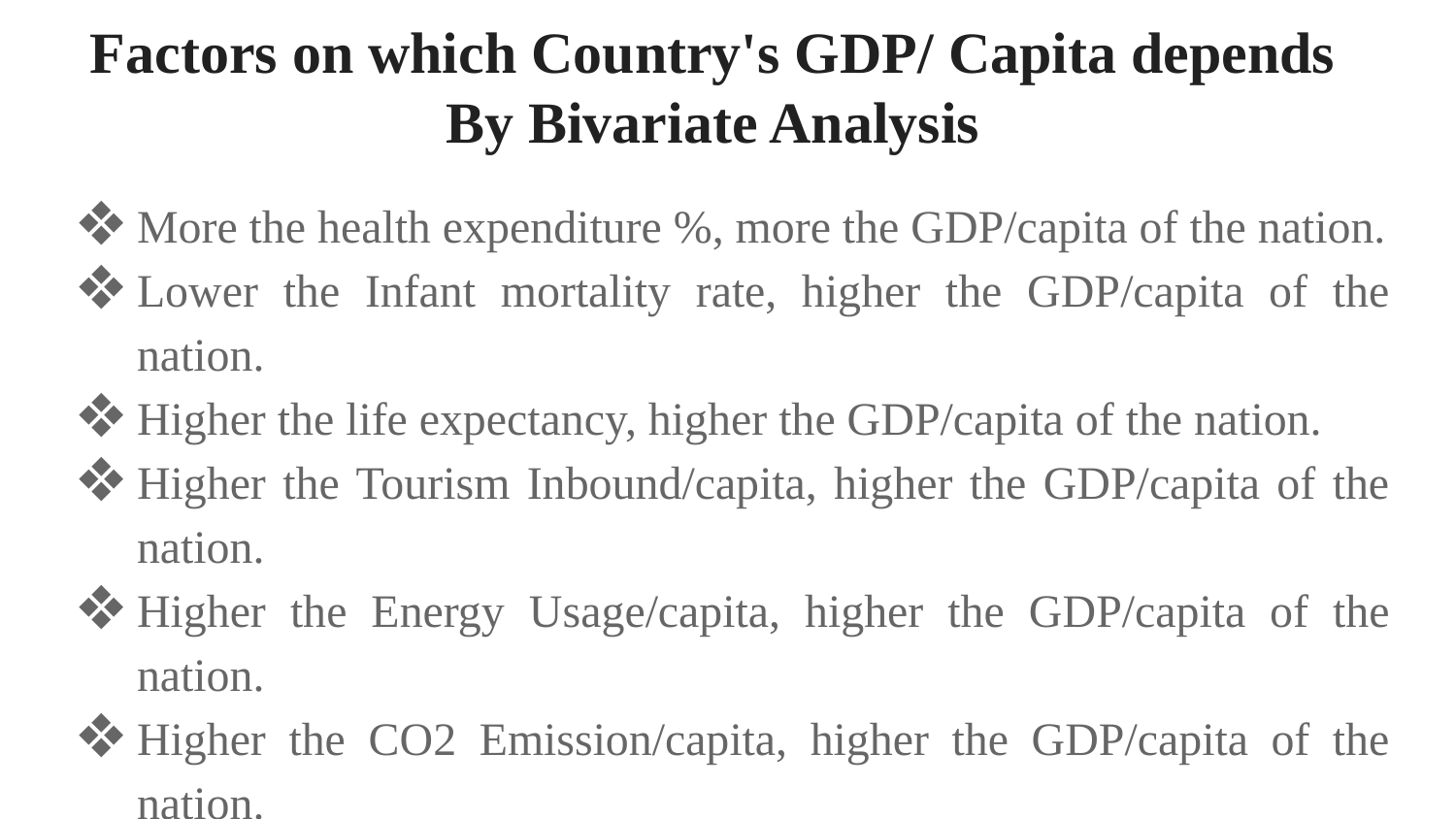

# Factors on which Country's GDP/ Capita depends
By Bivariate Analysis
More the health expenditure %, more the GDP/capita of the nation.
Lower the Infant mortality rate, higher the GDP/capita of the nation.
Higher the life expectancy, higher the GDP/capita of the nation.
Higher the Tourism Inbound/capita, higher the GDP/capita of the nation.
Higher the Energy Usage/capita, higher the GDP/capita of the nation.
Higher the CO2 Emission/capita, higher the GDP/capita of the nation.